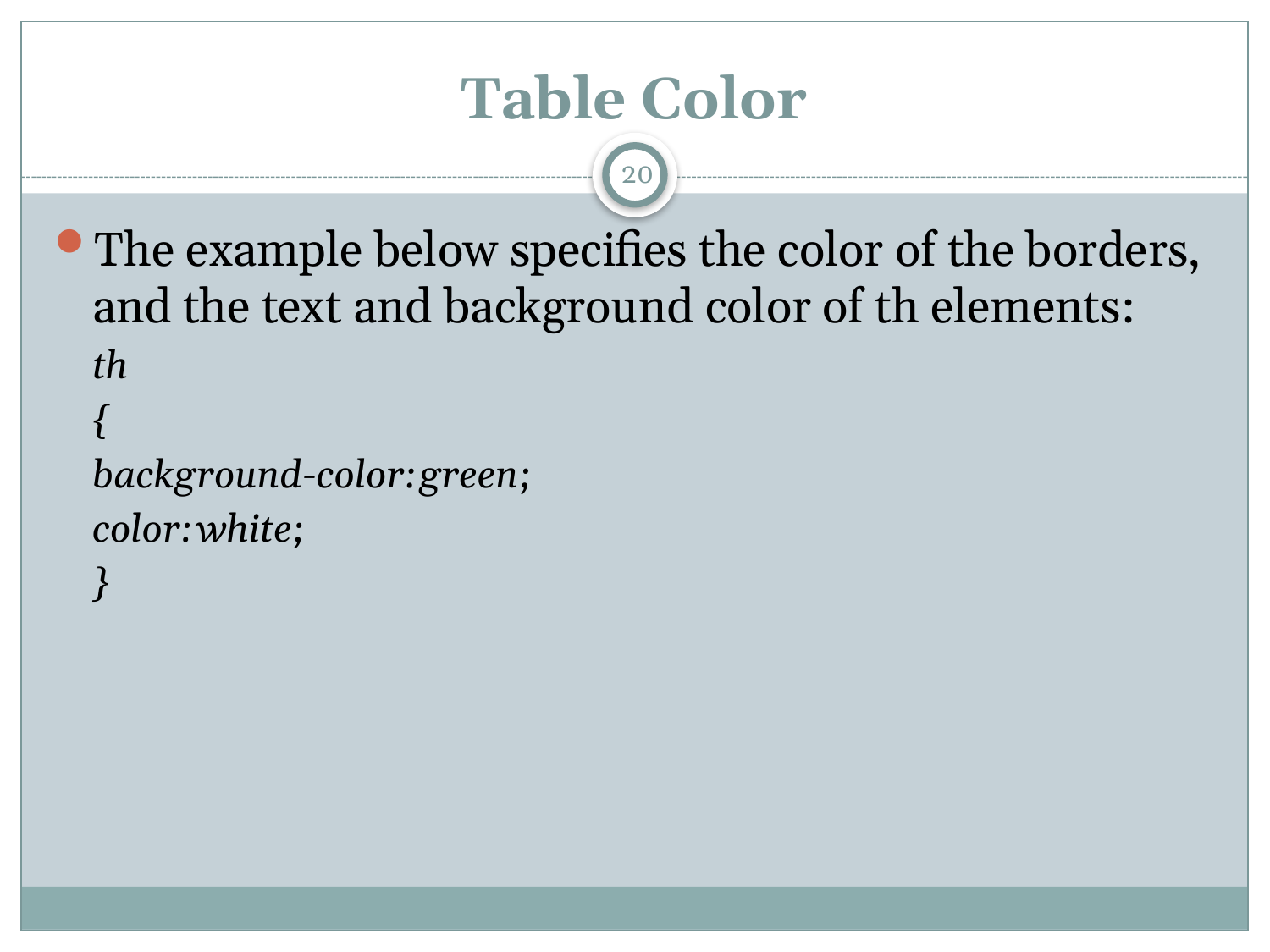

# Table Color
20
The example below specifies the color of the borders, and the text and background color of th elements:
th
{
background-color:green;
color:white;
}